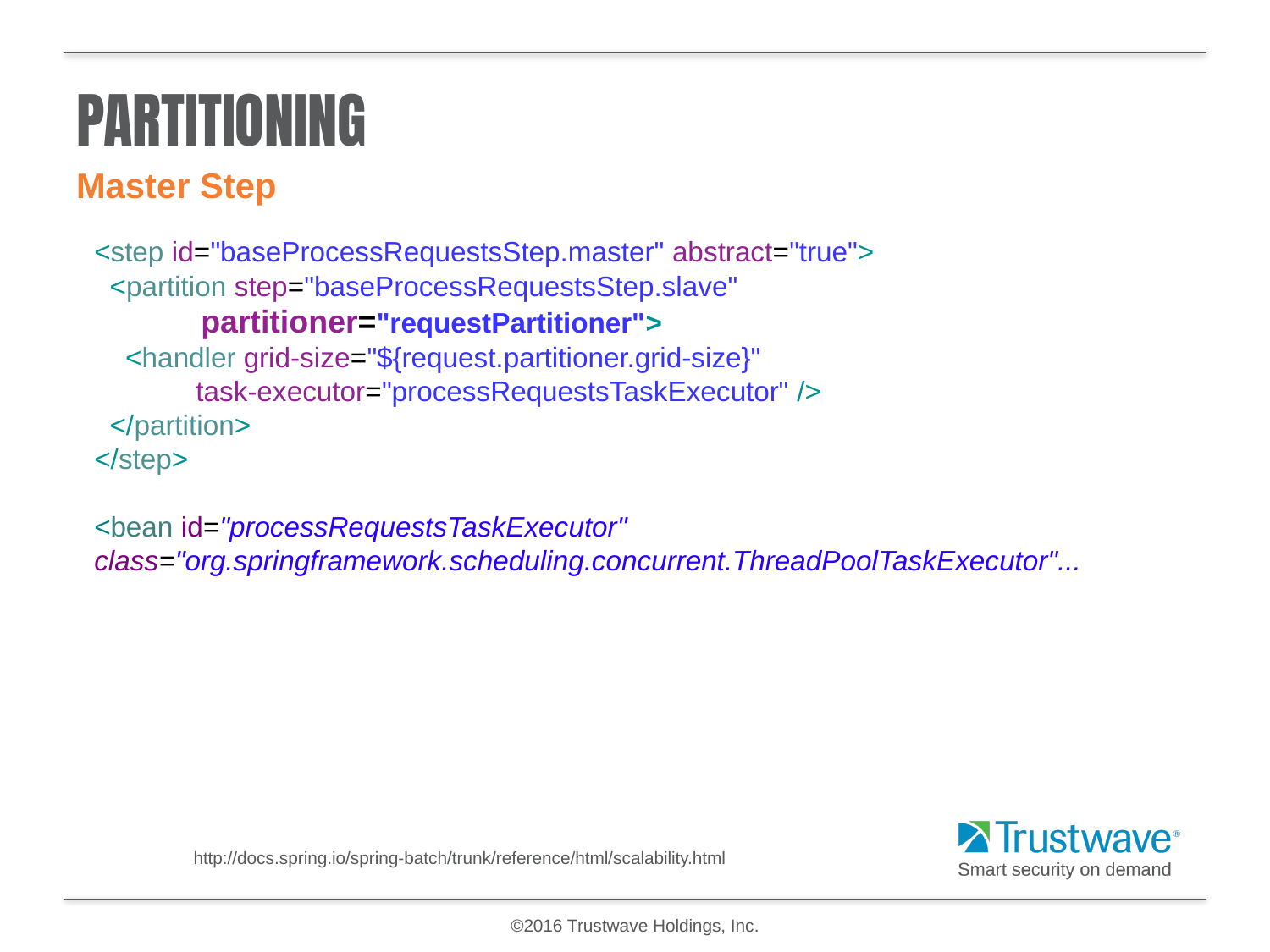

# Partitioning
Master Step
<step id="baseProcessRequestsStep.master" abstract="true">
  <partition step="baseProcessRequestsStep.slave"
            partitioner="requestPartitioner">
    <handler grid-size="${request.partitioner.grid-size}"
             task-executor="processRequestsTaskExecutor" />
  </partition>
</step>

<bean id="processRequestsTaskExecutor" class="org.springframework.scheduling.concurrent.ThreadPoolTaskExecutor"...

http://docs.spring.io/spring-batch/trunk/reference/html/scalability.html